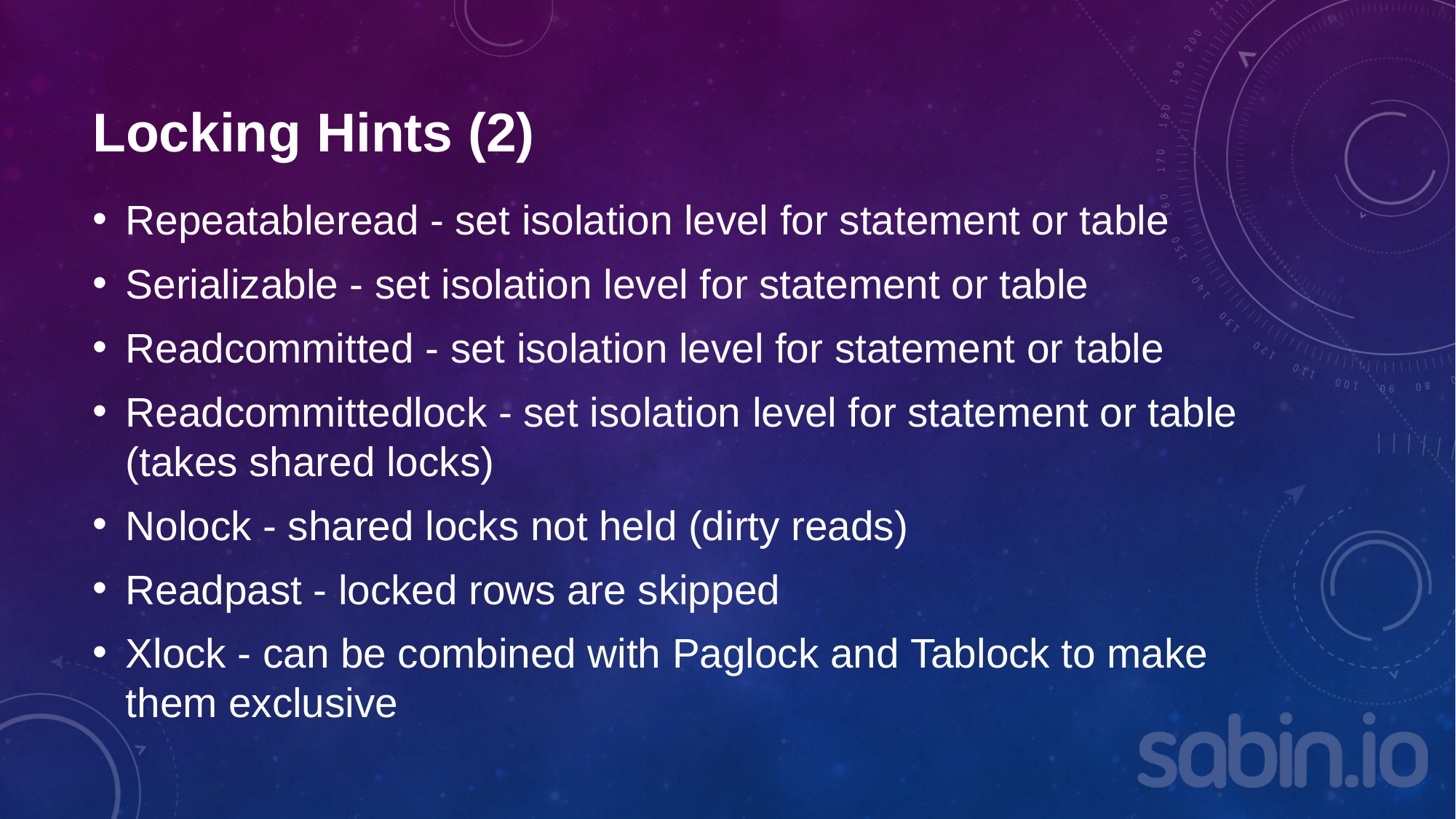

# Locking Hints (2)
Repeatableread - set isolation level for statement or table
Serializable - set isolation level for statement or table
Readcommitted - set isolation level for statement or table
Readcommittedlock - set isolation level for statement or table (takes shared locks)
Nolock - shared locks not held (dirty reads)
Readpast - locked rows are skipped
Xlock - can be combined with Paglock and Tablock to make them exclusive